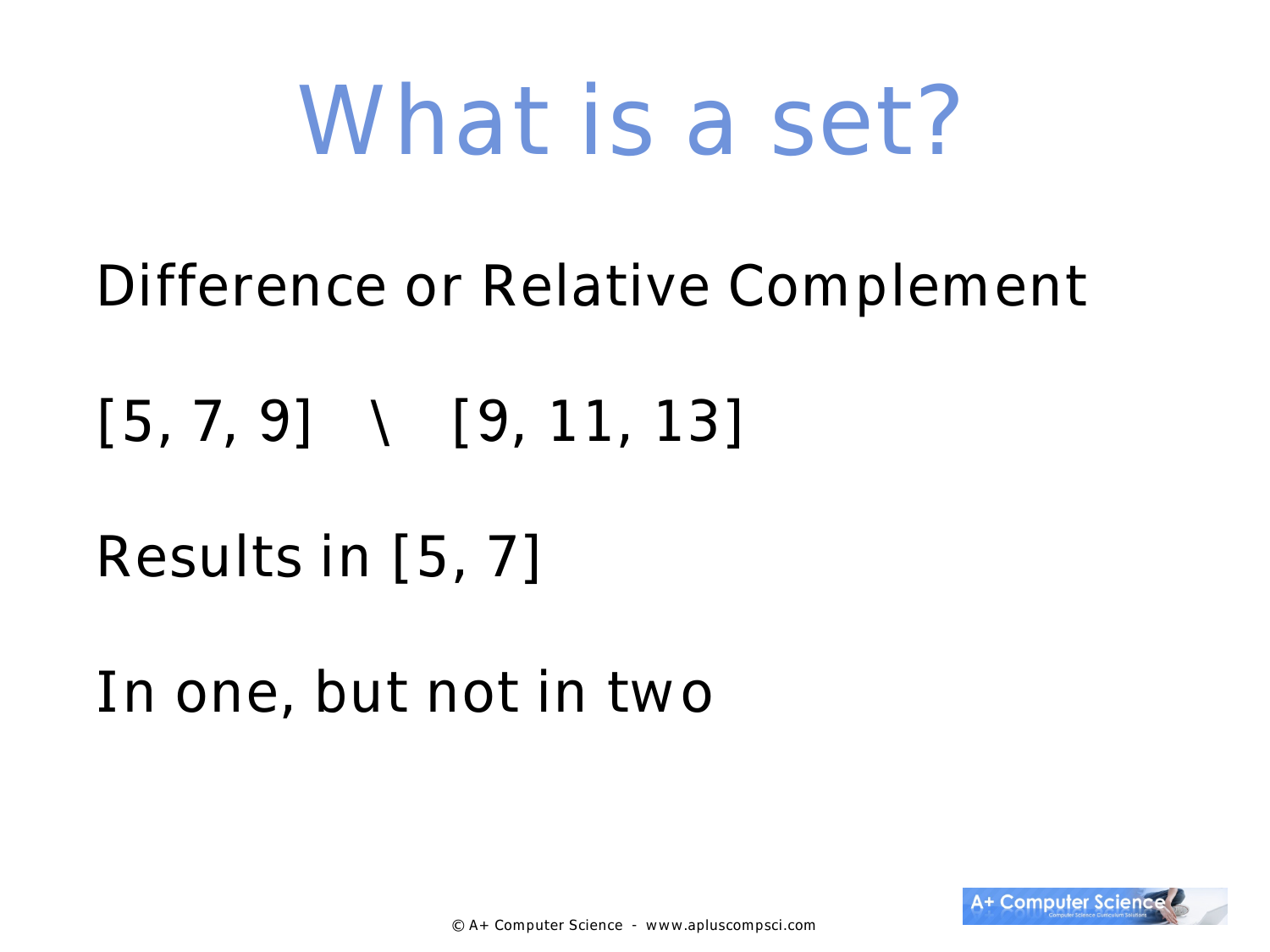

What is a set?
Difference or Relative Complement

[5, 7, 9]   \   [9, 11, 13]

Results in [5, 7]

In one, but not in two

© A+ Computer Science  -  www.apluscompsci.com